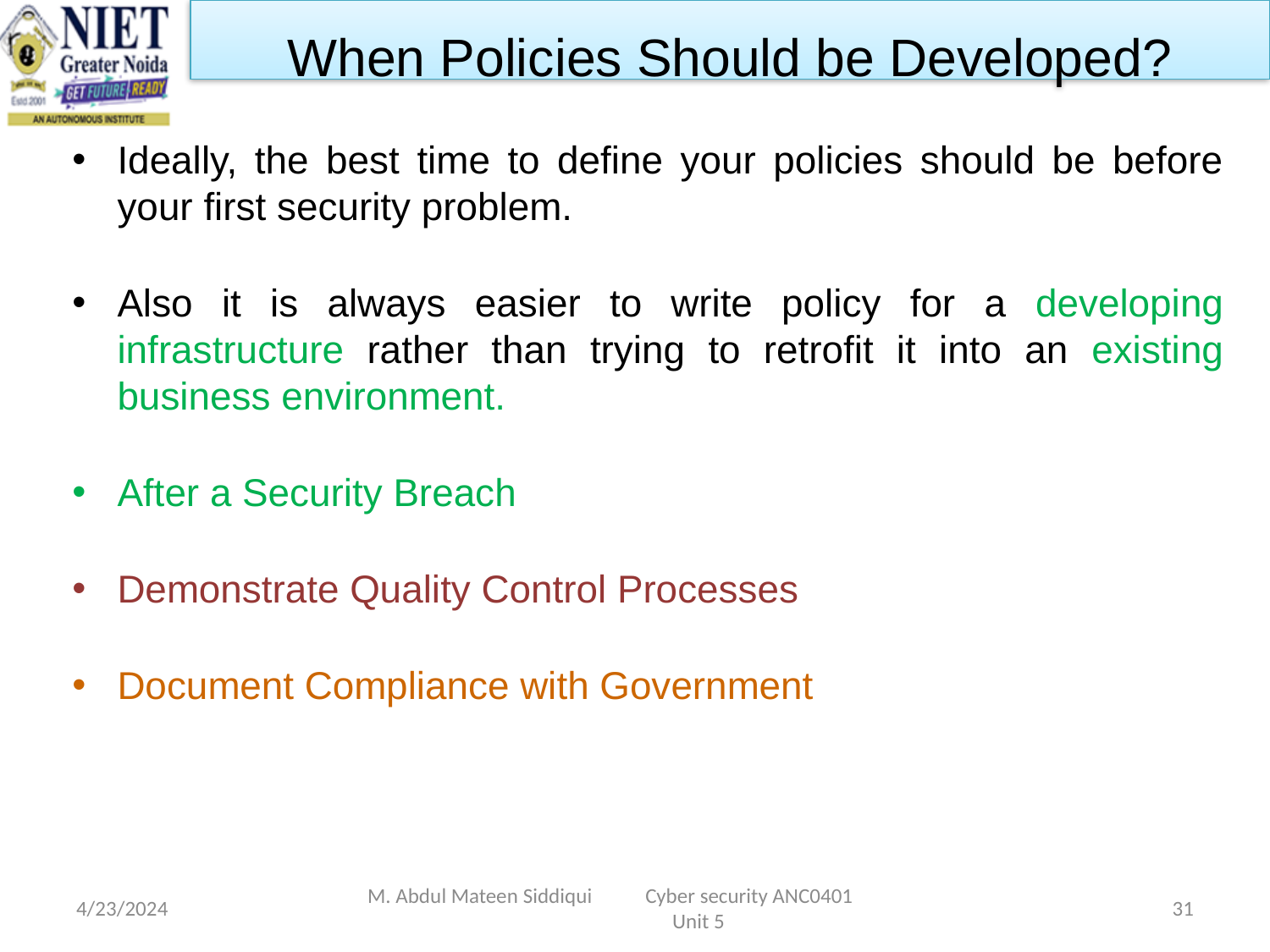

When Policies Should be Developed?
Ideally, the best time to define your policies should be before your first security problem.
Also it is always easier to write policy for a developing infrastructure rather than trying to retrofit it into an existing business environment.
After a Security Breach
Demonstrate Quality Control Processes
Document Compliance with Government

4/23/2024
M. Abdul Mateen Siddiqui           Cyber security ANC0401                                     Unit 5
31